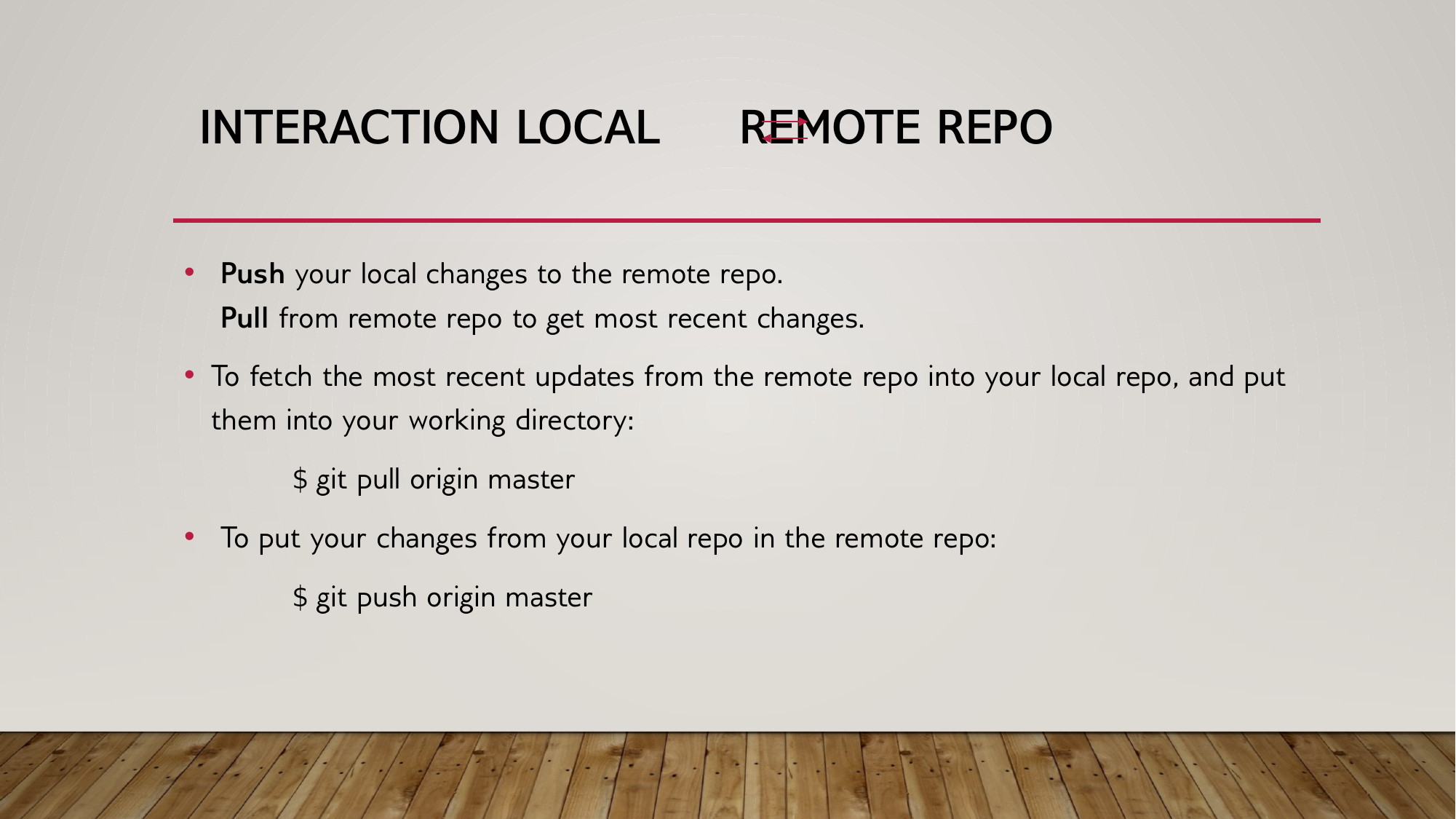

# Interaction LOCAL     remote repo
 Push your local changes to the remote repo.
 Pull from remote repo to get most recent changes.
To fetch the most recent updates from the remote repo into your local repo, and put them into your working directory:
	$ git pull origin master
 To put your changes from your local repo in the remote repo:
	$ git push origin master